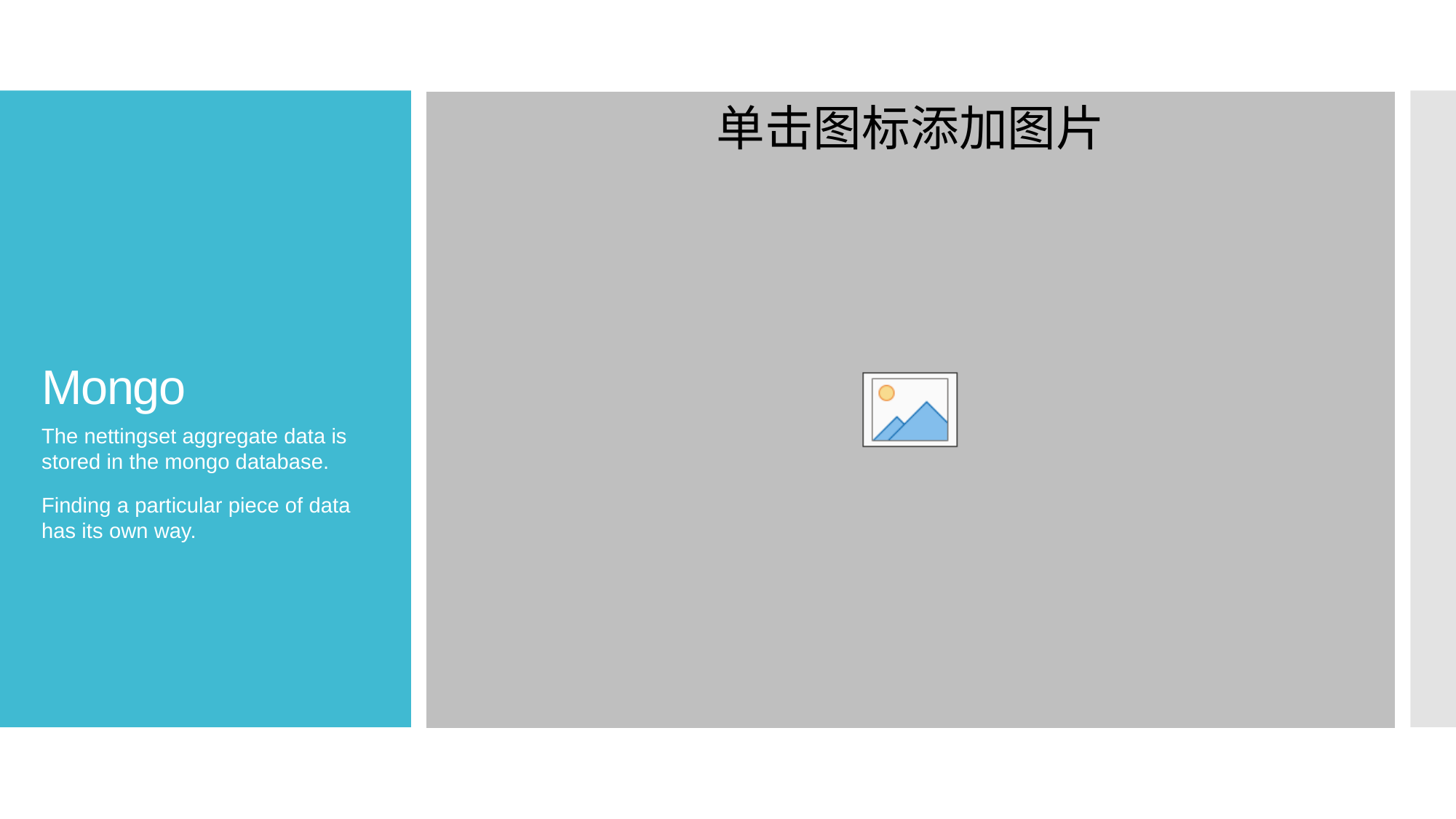

# Mongo
The nettingset aggregate data is stored in the mongo database.
Finding a particular piece of data has its own way.